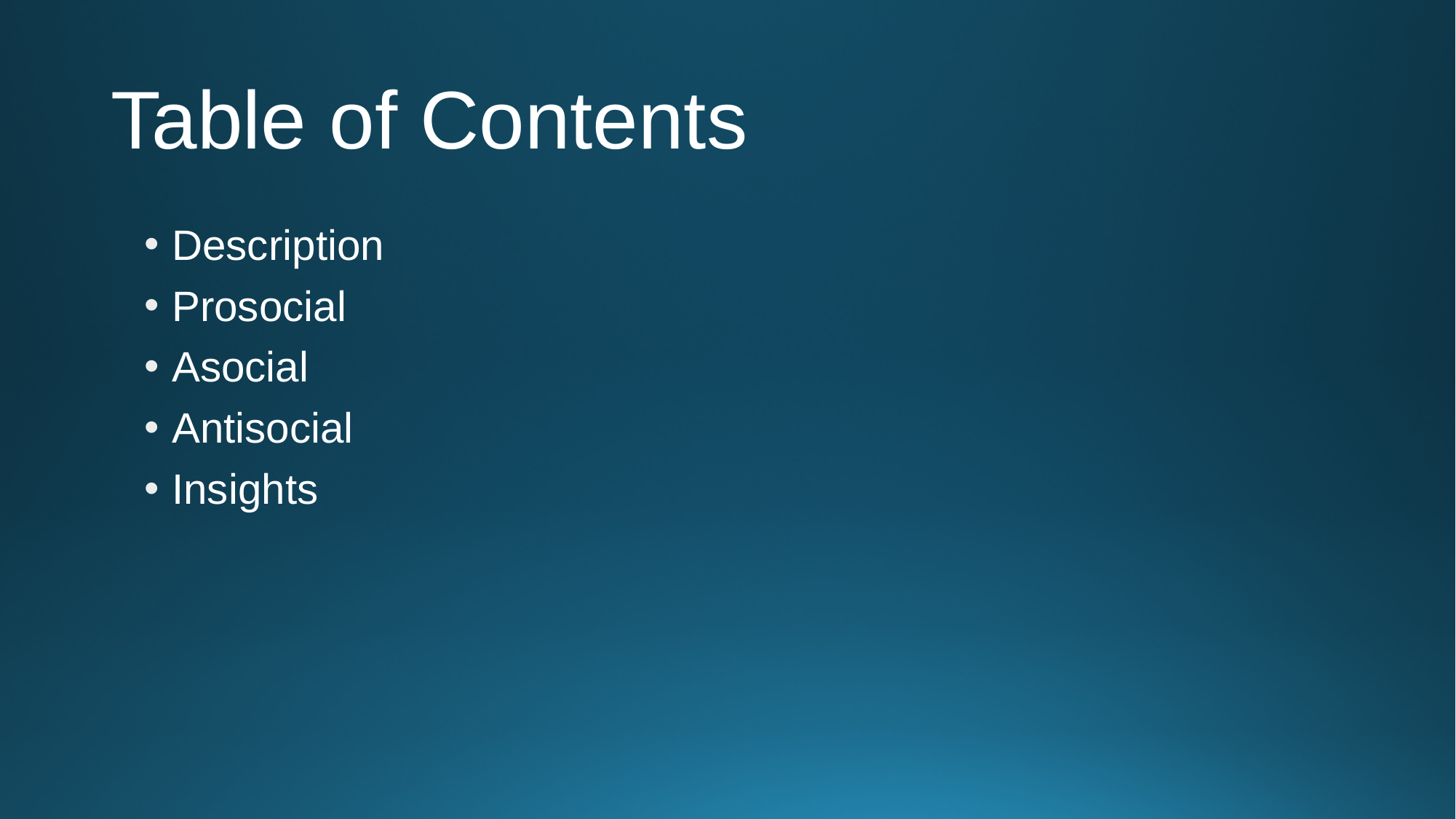

# Table of Contents
Description
Prosocial
Asocial
Antisocial
Insights